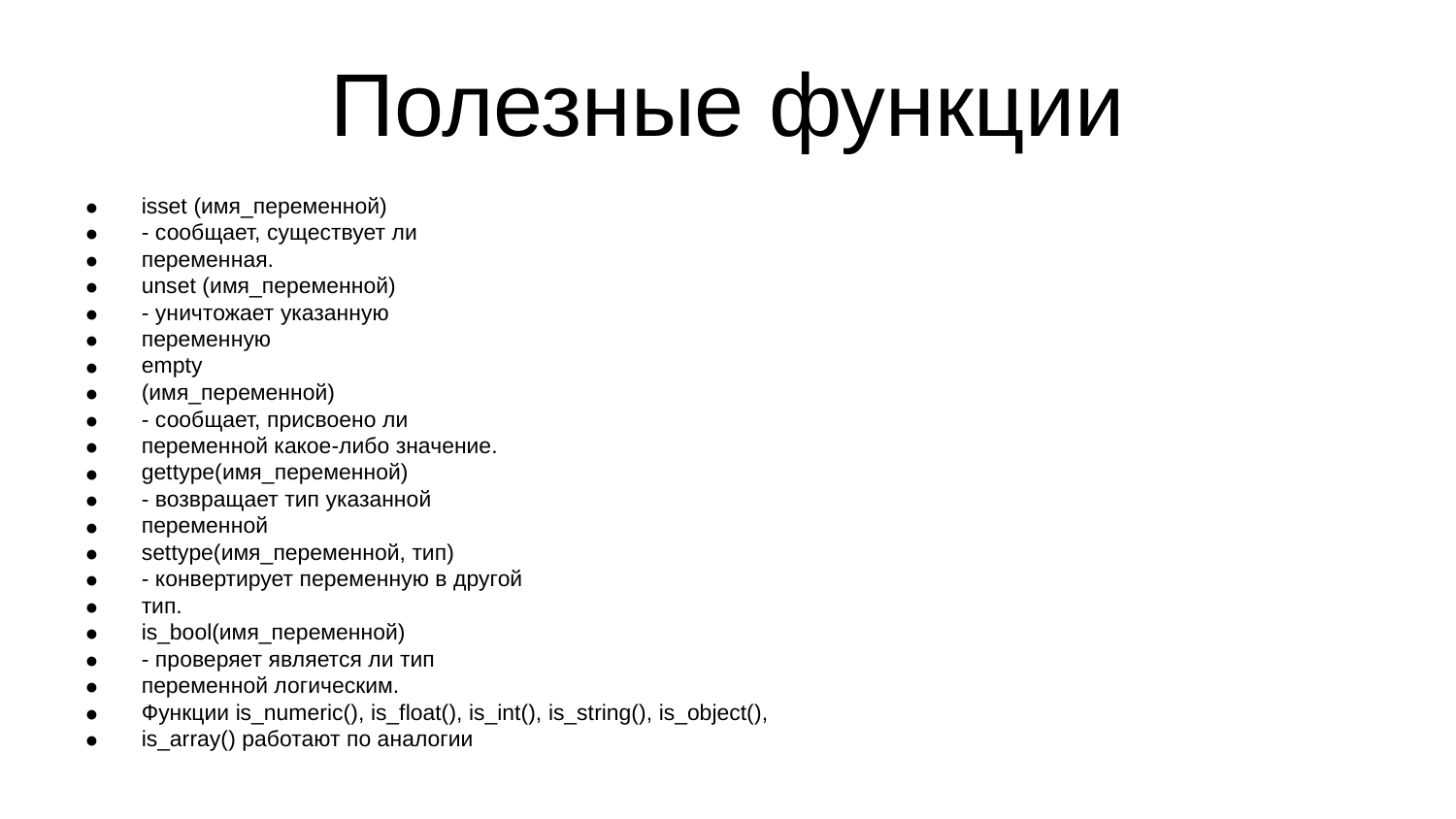

Полезные функции
isset (имя_переменной)
- сообщает, существует ли
переменная.
unset (имя_переменной)
- уничтожает указанную
переменную
empty
(имя_переменной)
- сообщает, присвоено ли
переменной какое-либо значение.
gettype(имя_переменной)
- возвращает тип указанной
переменной
settype(имя_переменной, тип)
- конвертирует переменную в другой
тип.
is_bool(имя_переменной)
- проверяет является ли тип
переменной логическим.
Функции is_numeric(), is_float(), is_int(), is_string(), is_object(),
is_array() работают по аналогии